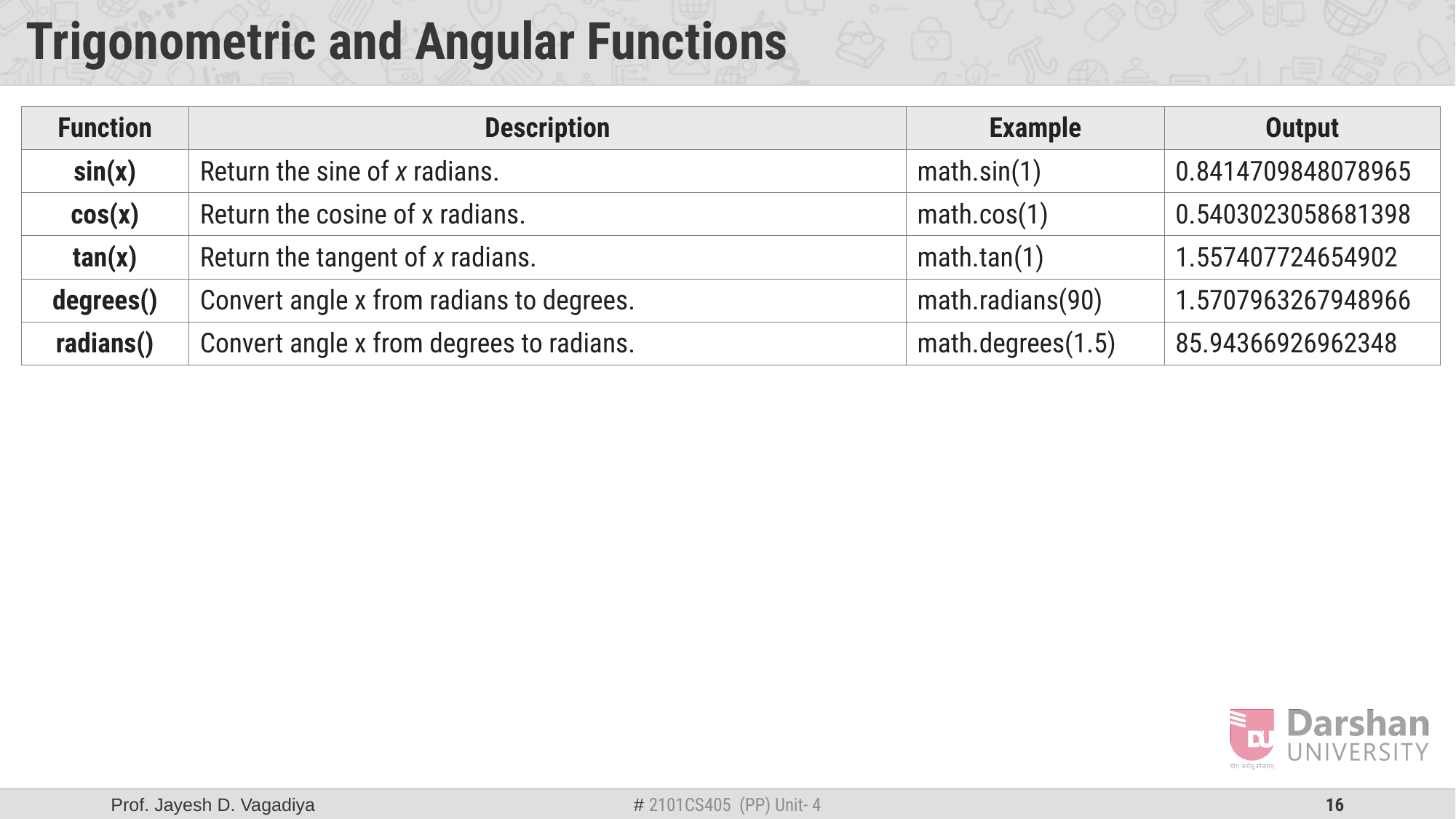

# Trigonometric and Angular Functions
| Function | Description | Example | Output |
| --- | --- | --- | --- |
| sin(x) | Return the sine of x radians. | math.sin(1) | 0.8414709848078965 |
| cos(x) | Return the cosine of x radians. | math.cos(1) | 0.5403023058681398 |
| tan(x) | Return the tangent of x radians. | math.tan(1) | 1.557407724654902 |
| degrees() | Convert angle x from radians to degrees. | math.radians(90) | 1.5707963267948966 |
| radians() | Convert angle x from degrees to radians. | math.degrees(1.5) | 85.94366926962348 |